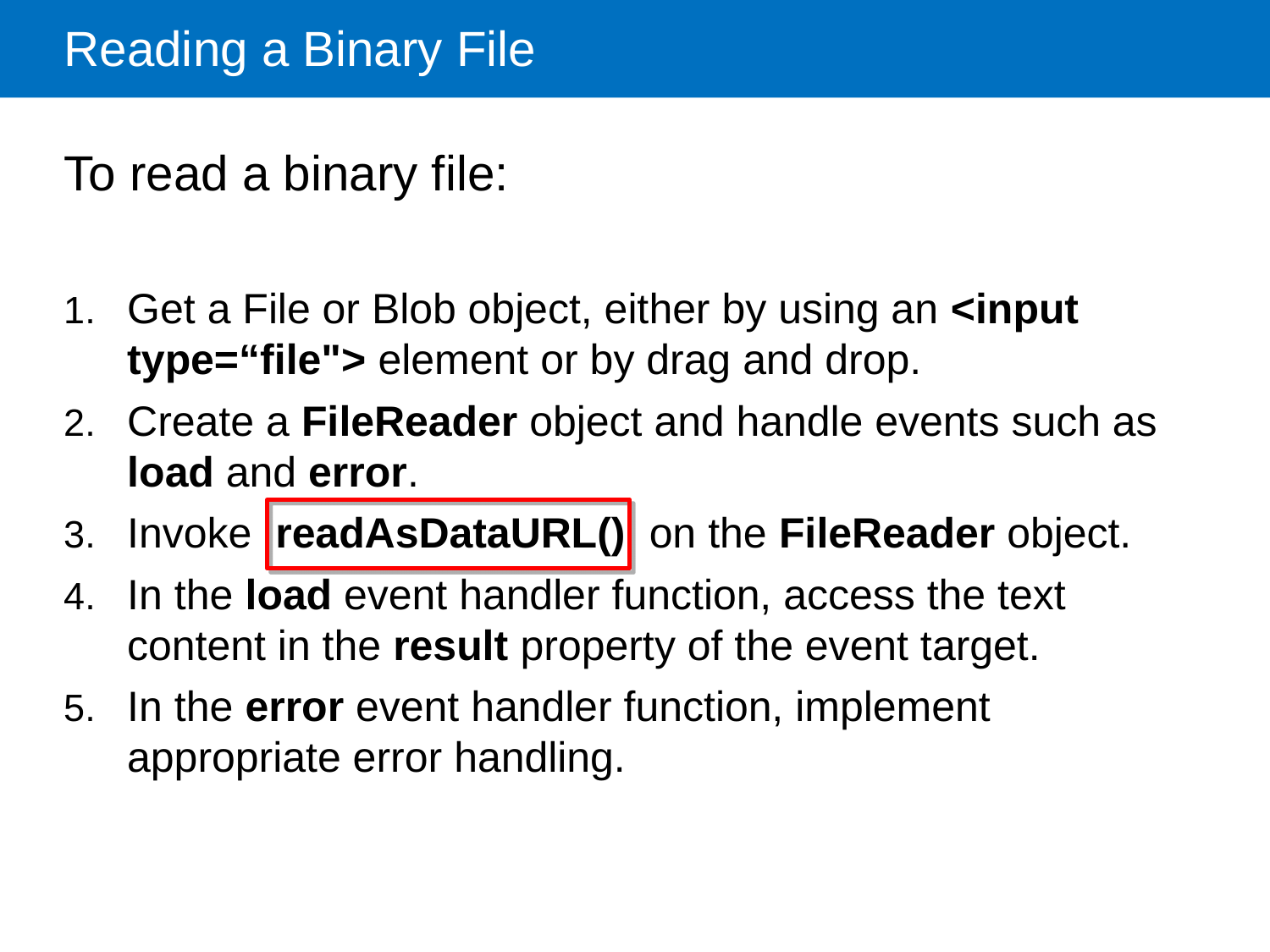

# Reading a Binary File
To read a binary file:

Get a File or Blob object, either by using an <input type=“file"> element or by drag and drop.
Create a FileReader object and handle events such as load and error.
Invoke  readAsDataURL()  on the FileReader object.
In the load event handler function, access the text content in the result property of the event target.
In the error event handler function, implement appropriate error handling.